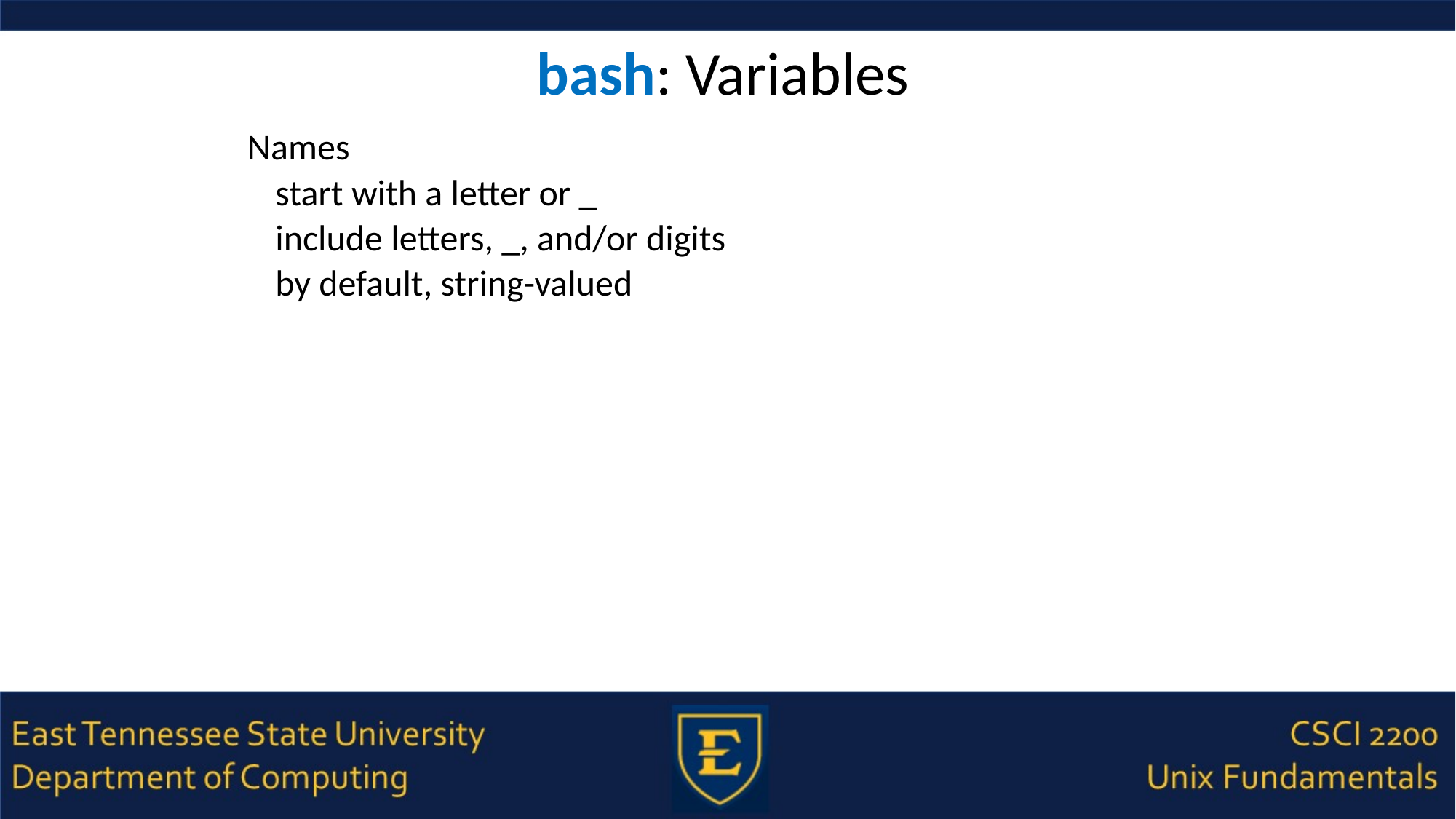

# bash: Variables
Names
start with a letter or _
include letters, _, and/or digits
by default, string-valued